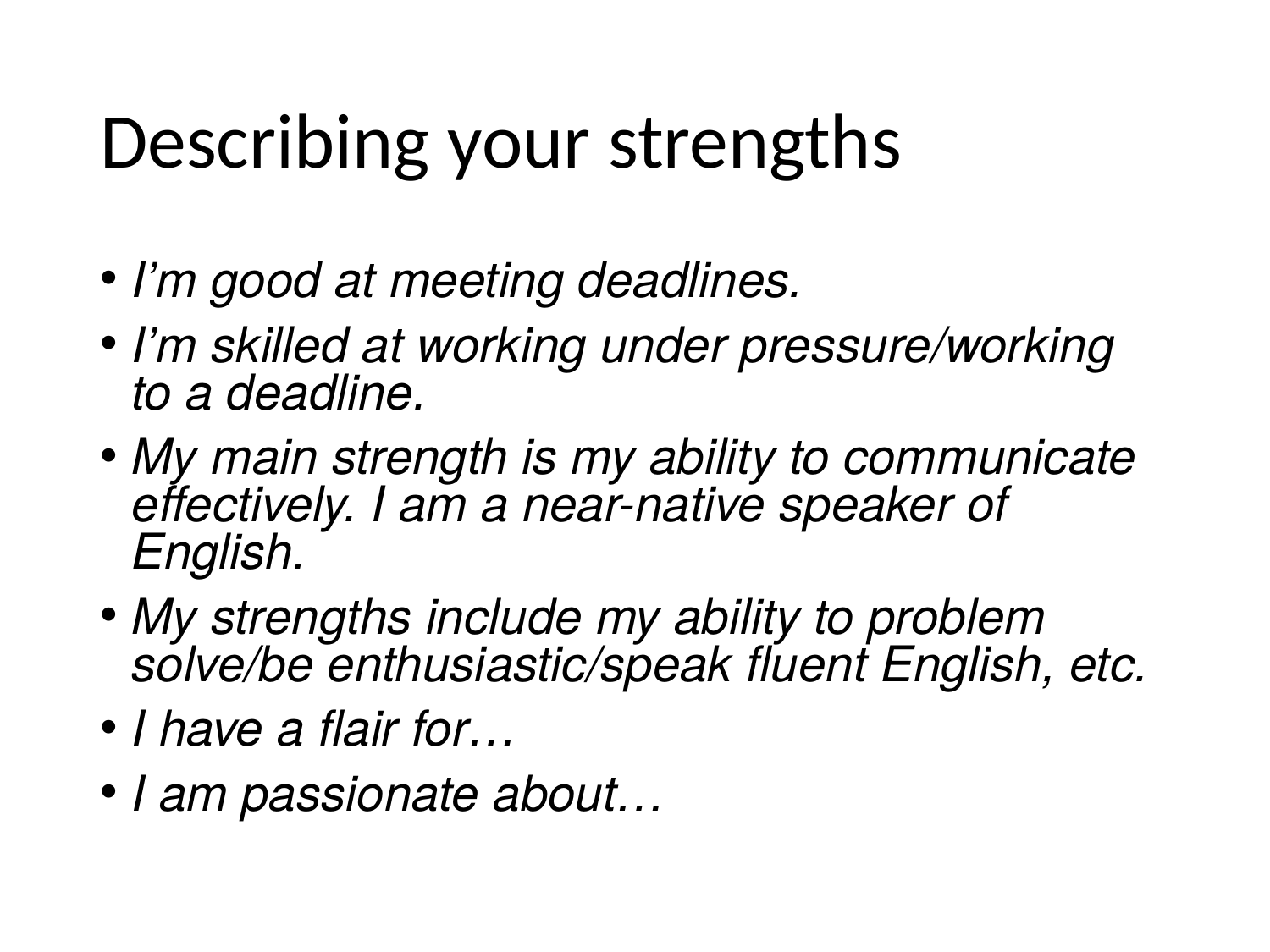

# Describing your strengths
I’m good at meeting deadlines.
I’m skilled at working under pressure/working to a deadline.
My main strength is my ability to communicate effectively. I am a near-native speaker of English.
My strengths include my ability to problem solve/be enthusiastic/speak fluent English, etc.
I have a flair for…
I am passionate about…